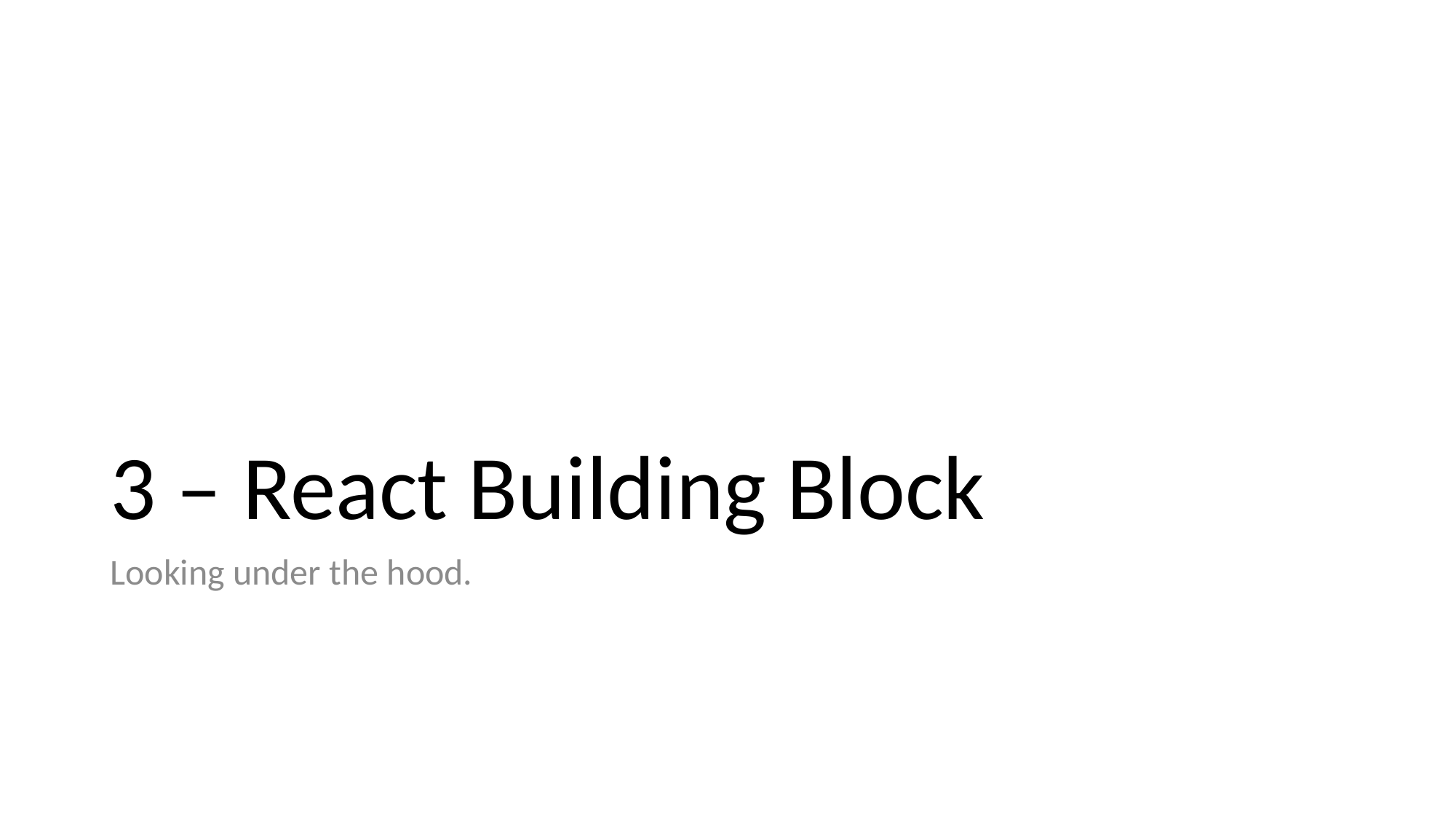

# 3 – React Building Block
Looking under the hood.